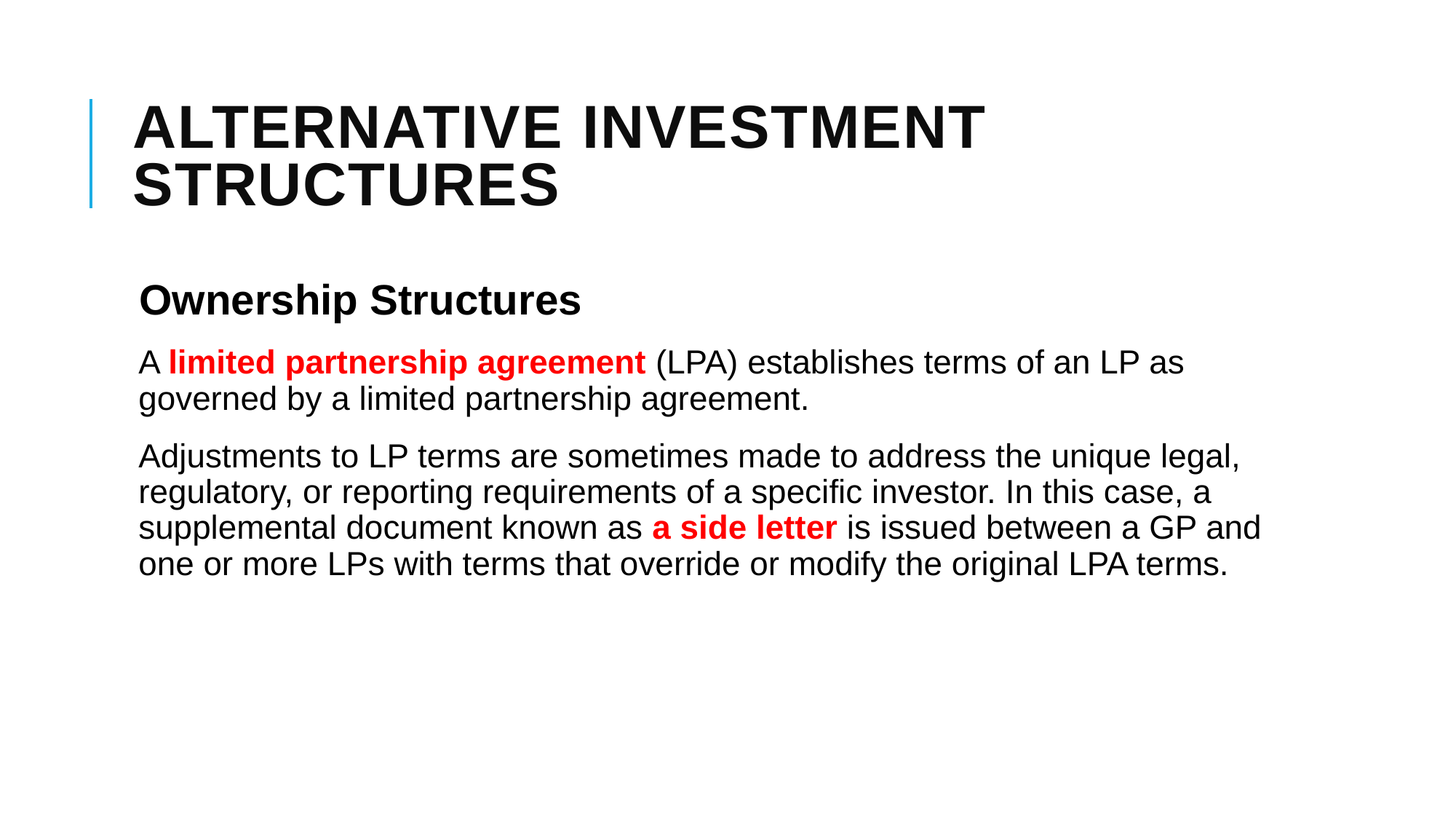

# ALTERNATIVE INVESTMENT STRUCTURES
Ownership Structures
A limited partnership agreement (LPA) establishes terms of an LP as governed by a limited partnership agreement.
Adjustments to LP terms are sometimes made to address the unique legal, regulatory, or reporting requirements of a specific investor. In this case, a supplemental document known as a side letter is issued between a GP and one or more LPs with terms that override or modify the original LPA terms.